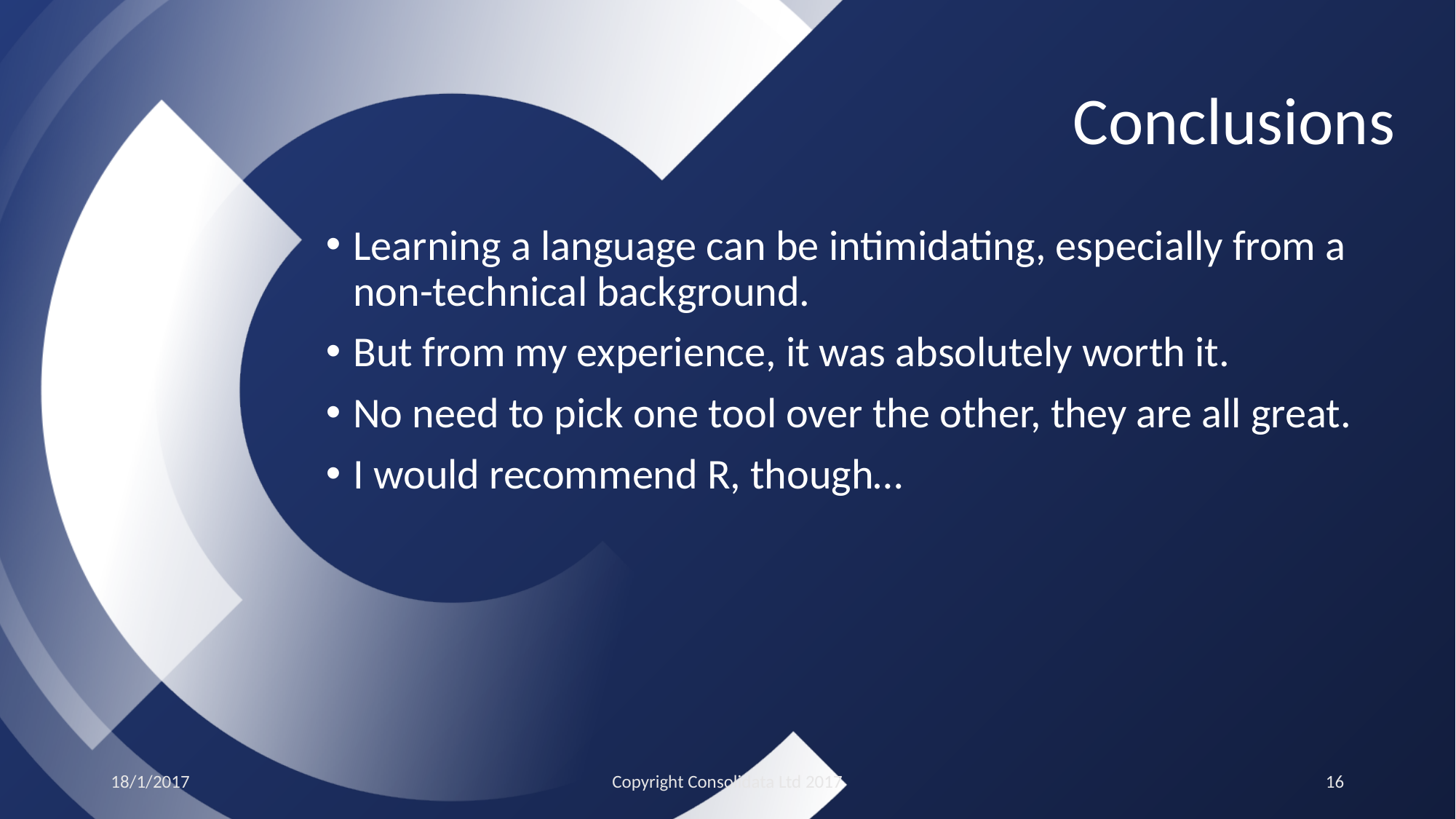

# Conclusions
Learning a language can be intimidating, especially from a non-technical background.
But from my experience, it was absolutely worth it.
No need to pick one tool over the other, they are all great.
I would recommend R, though…
18/1/2017
Copyright Consolidata Ltd 2017
16